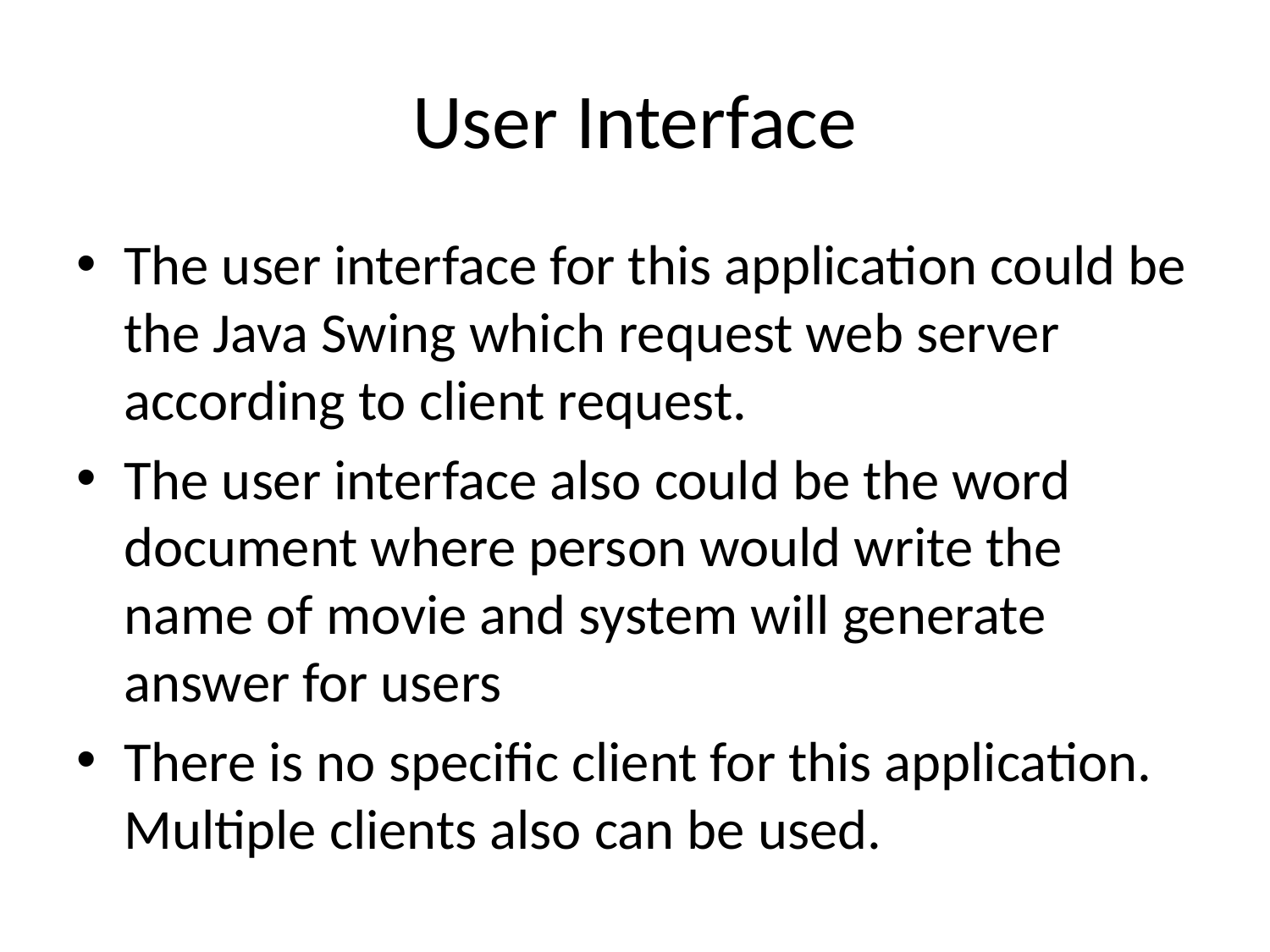

# User Interface
The user interface for this application could be the Java Swing which request web server according to client request.
The user interface also could be the word document where person would write the name of movie and system will generate answer for users
There is no specific client for this application. Multiple clients also can be used.